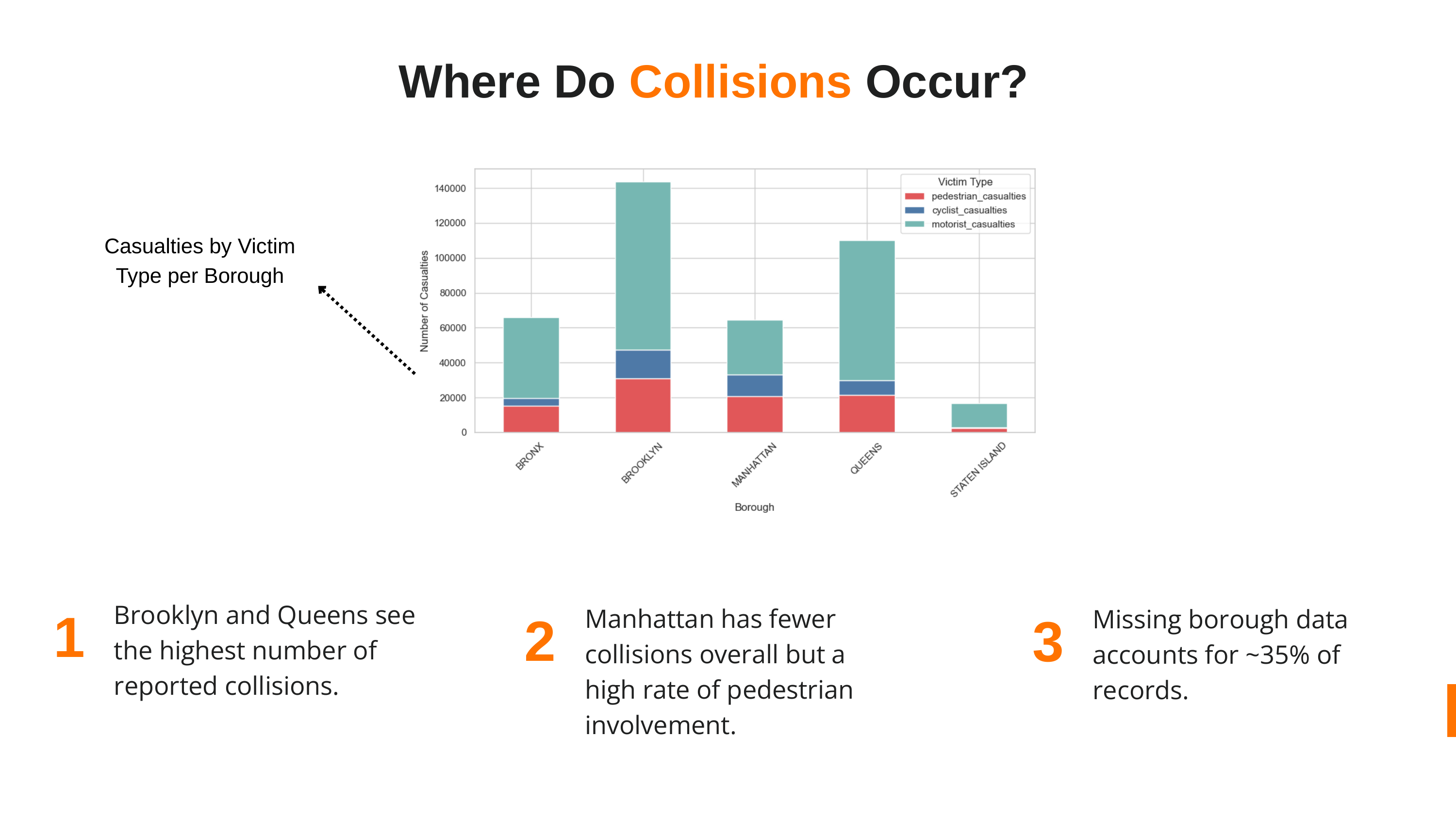

Where Do Collisions Occur?

Casualties by Victim Type per Borough

1
2
3
Brooklyn and Queens see the highest number of reported collisions.
Manhattan has fewer collisions overall but a high rate of pedestrian involvement.
Missing borough data accounts for ~35% of records.
Learn More